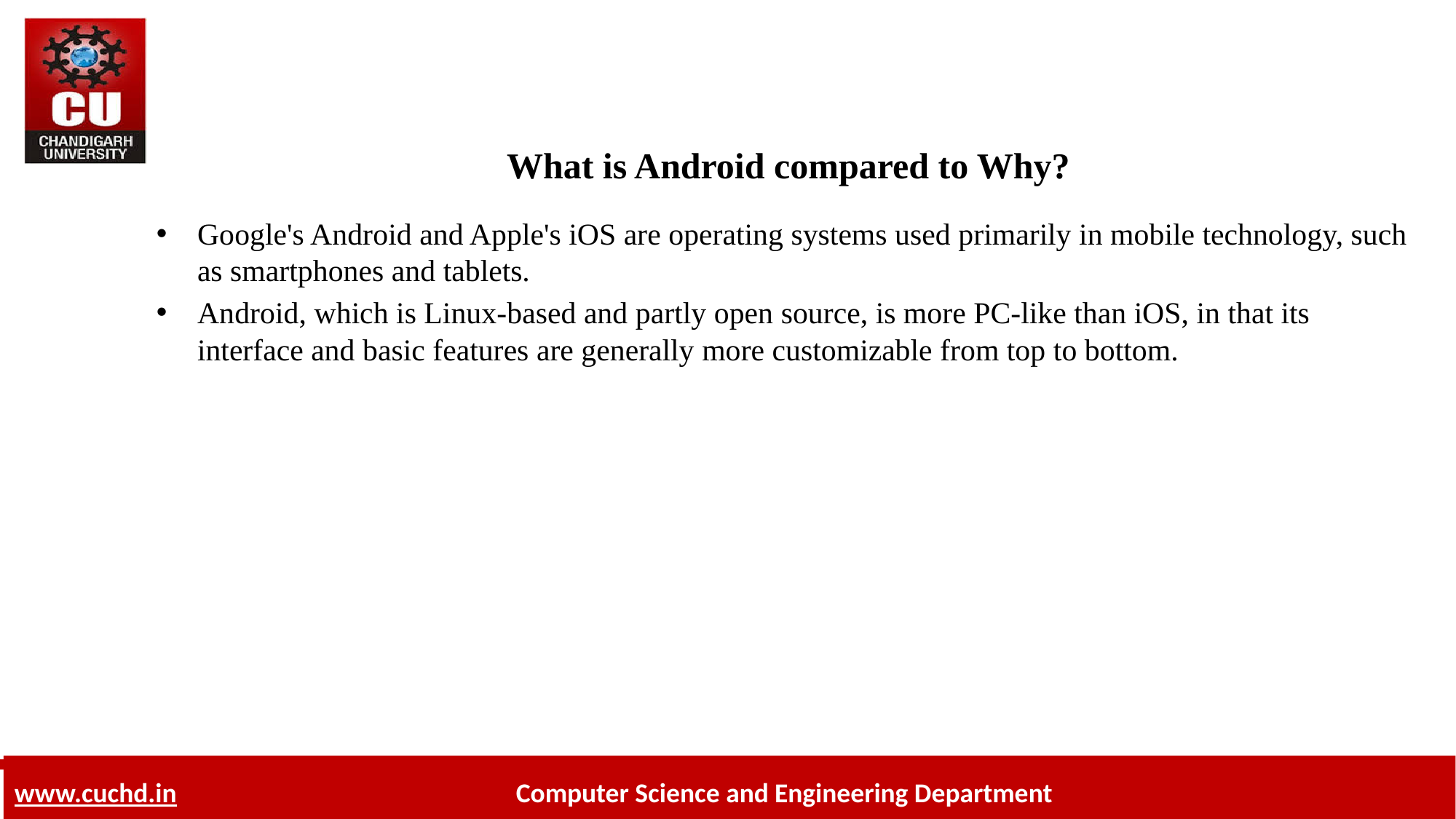

# What is Android compared to Why?
Google's Android and Apple's iOS are operating systems used primarily in mobile technology, such as smartphones and tablets.
Android, which is Linux-based and partly open source, is more PC-like than iOS, in that its interface and basic features are generally more customizable from top to bottom.